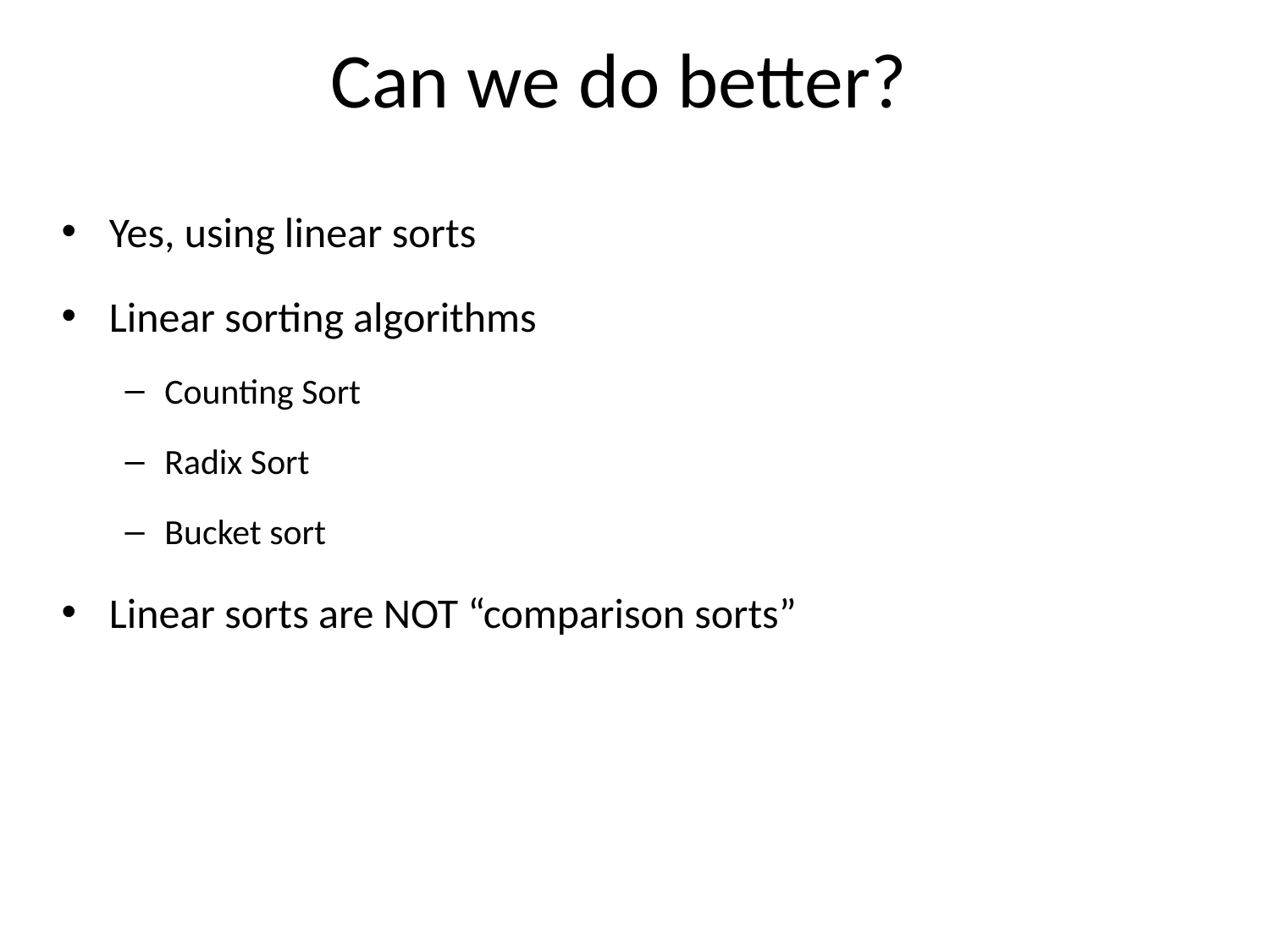

# Can we do better?
Yes, using linear sorts
Linear sorting algorithms
Counting Sort
Radix Sort
Bucket sort
Linear sorts are NOT “comparison sorts”

4